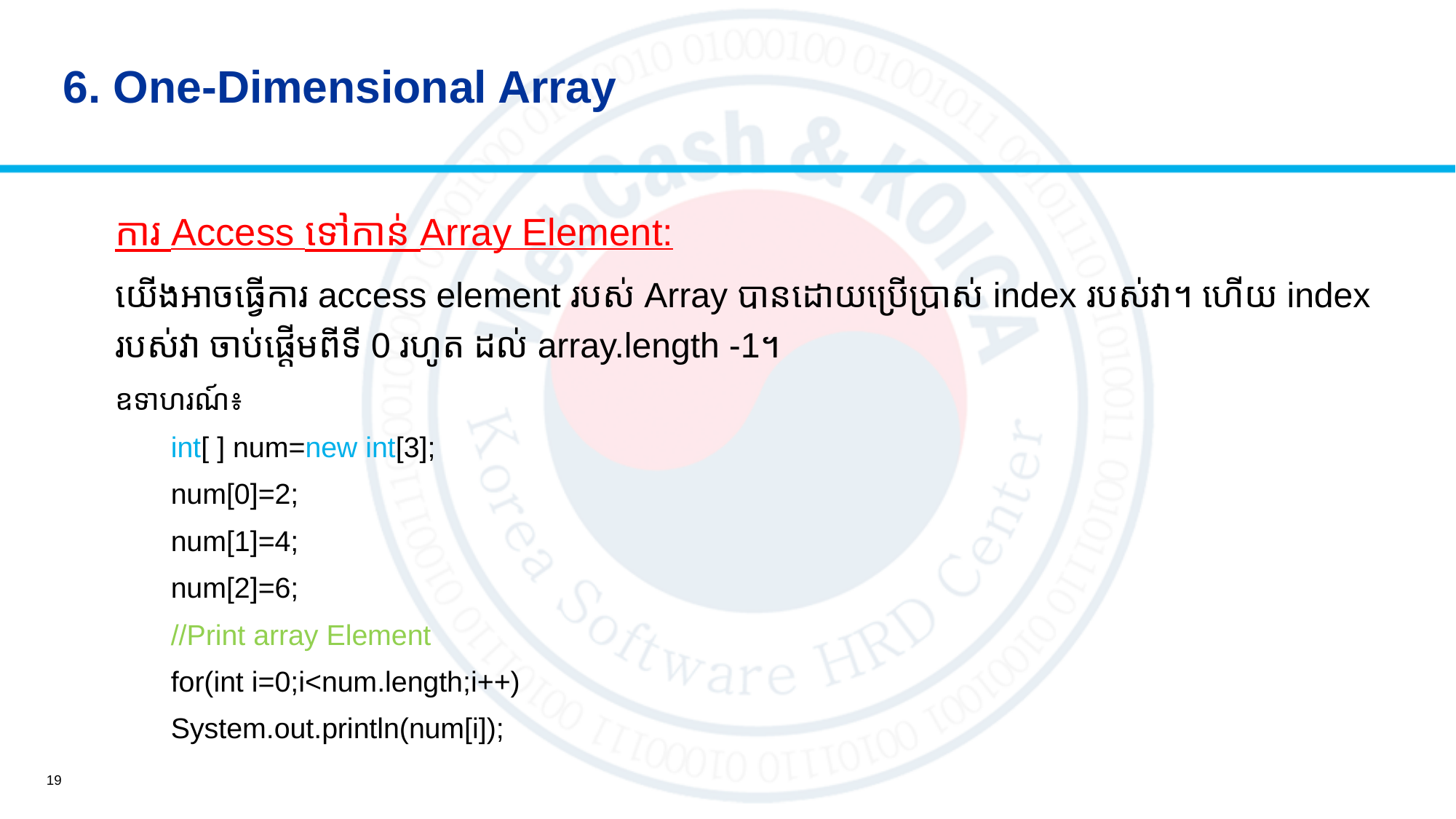

# 6. One-Dimensional Array
ការ Access ទៅកាន់ Array​ Element:
	យើងអាចធ្វើការ access element របស់ Array បានដោយប្រើប្រាស់ index​​ របស់វា។ ហើយ index របស់វា ចាប់ផ្តើមពីទី 0 រហូត ដល់ array.length -1។
ឧទាហរណ៍៖
	int[ ] num=new int[3];
	num[0]=2;
	num[1]=4;
	num[2]=6;
	//Print array Element
	for(int i=0;i<num.length;i++)
		System.out.println(num[i]);

19